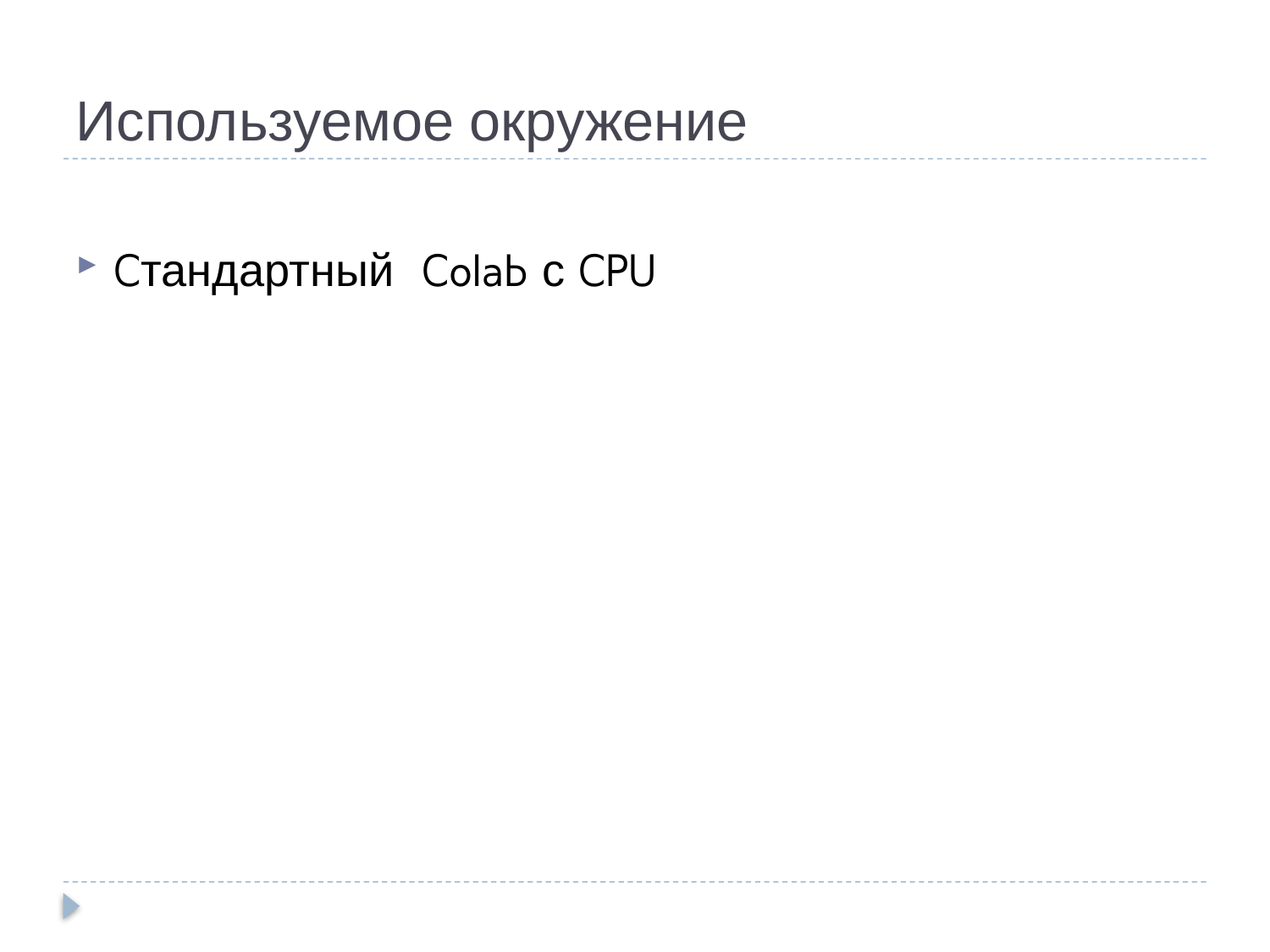

# Используемое окружение

Cтандартный  Colab с CPU